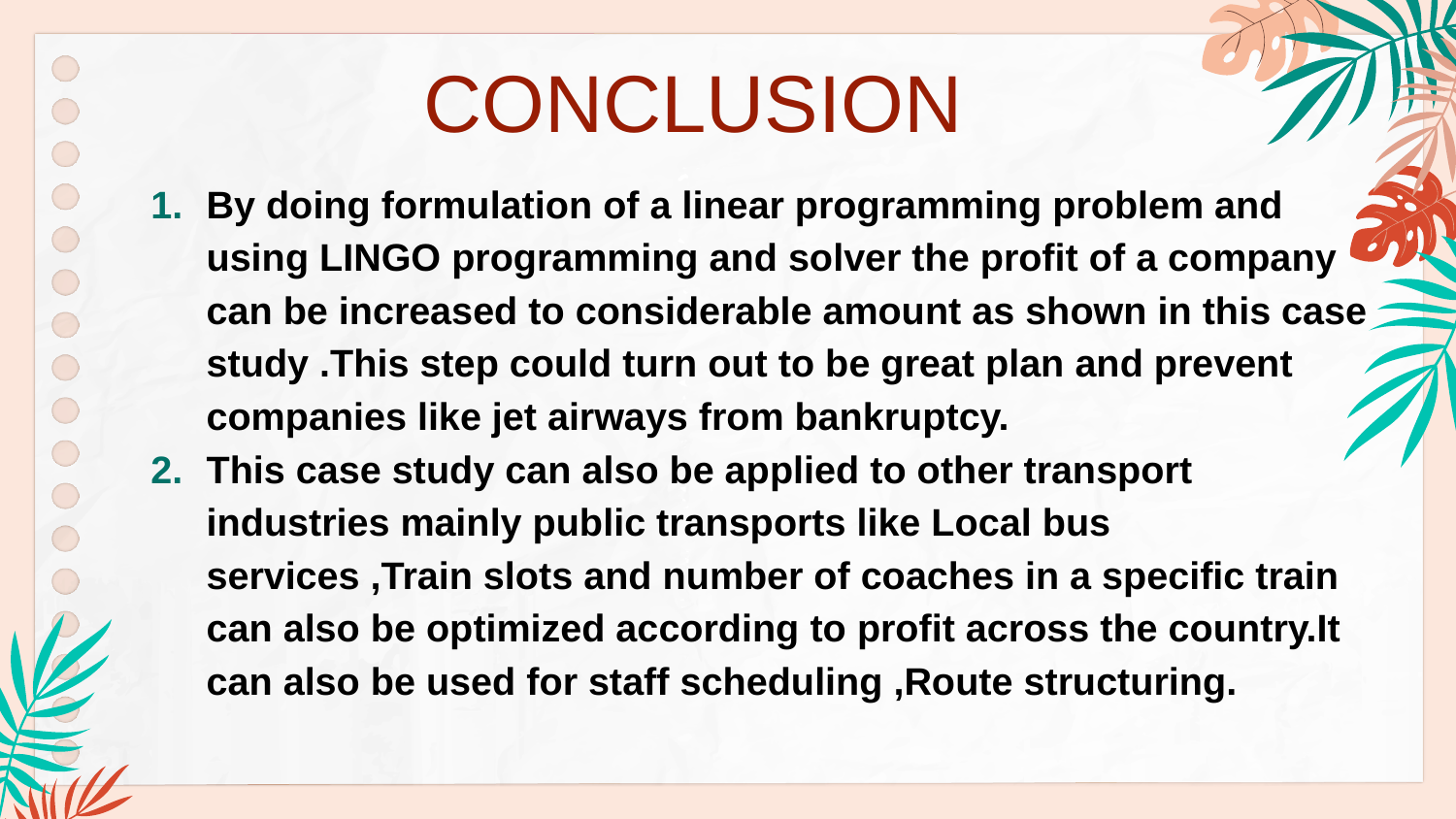

# CONCLUSION
By doing formulation of a linear programming problem and using LINGO programming and solver the profit of a company can be increased to considerable amount as shown in this case study .This step could turn out to be great plan and prevent companies like jet airways from bankruptcy.
This case study can also be applied to other transport industries mainly public transports like Local bus services ,Train slots and number of coaches in a specific train can also be optimized according to profit across the country.It can also be used for staff scheduling ,Route structuring.